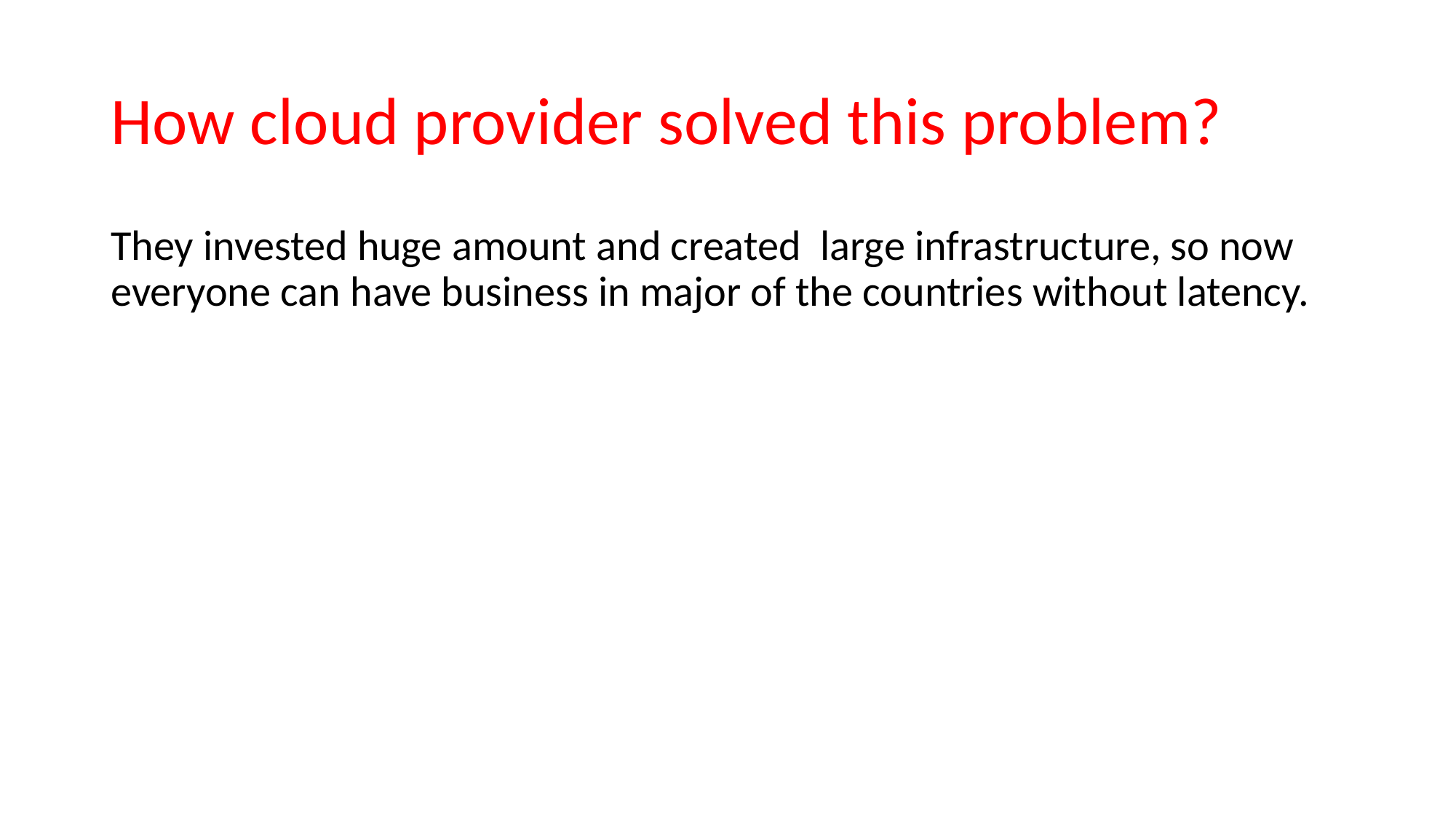

# How cloud provider solved this problem?
They invested huge amount and created  large infrastructure, so now everyone can have business in major of the countries without latency.